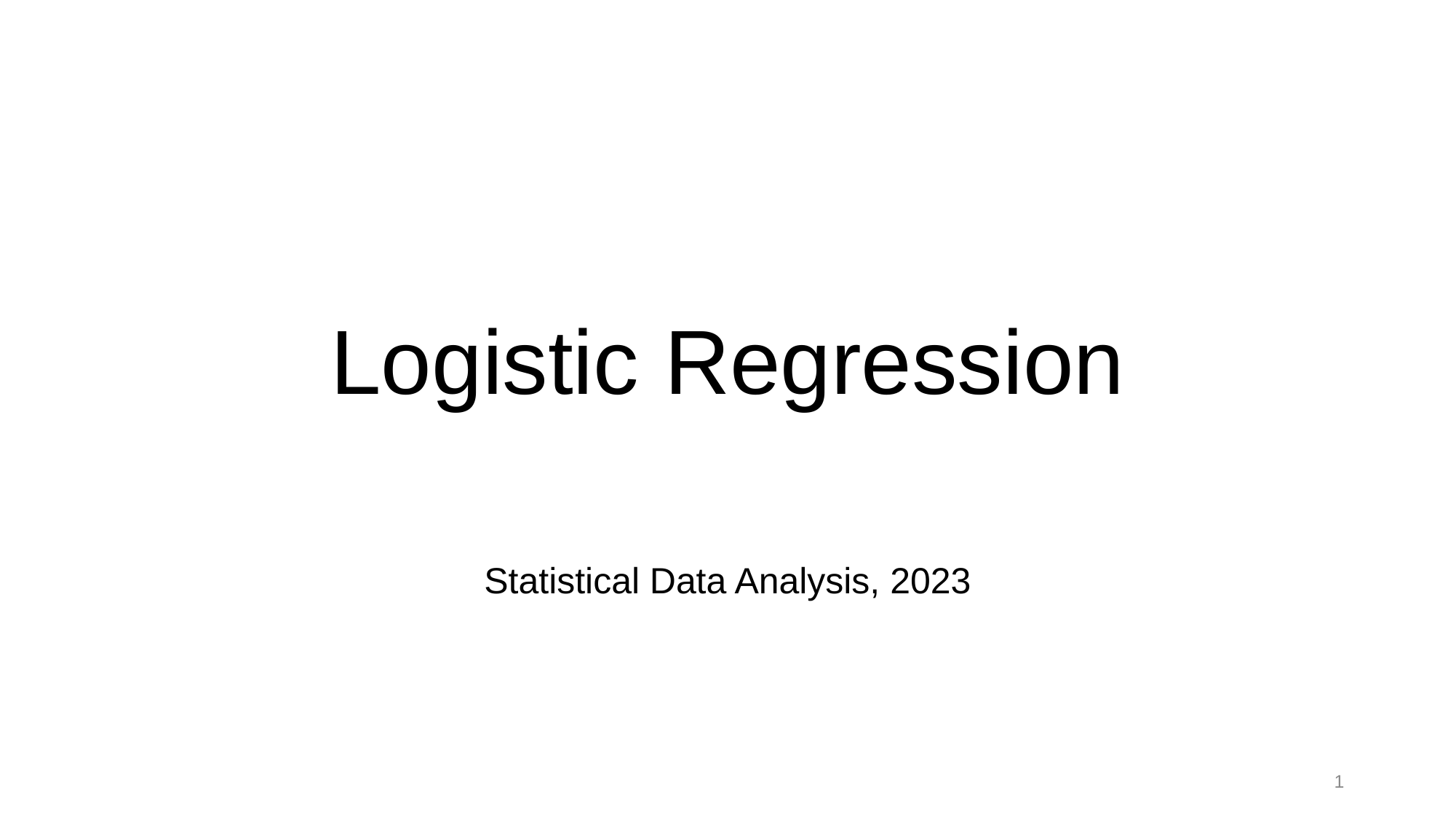

# Logistic Regression
Statistical Data Analysis, 2023
1